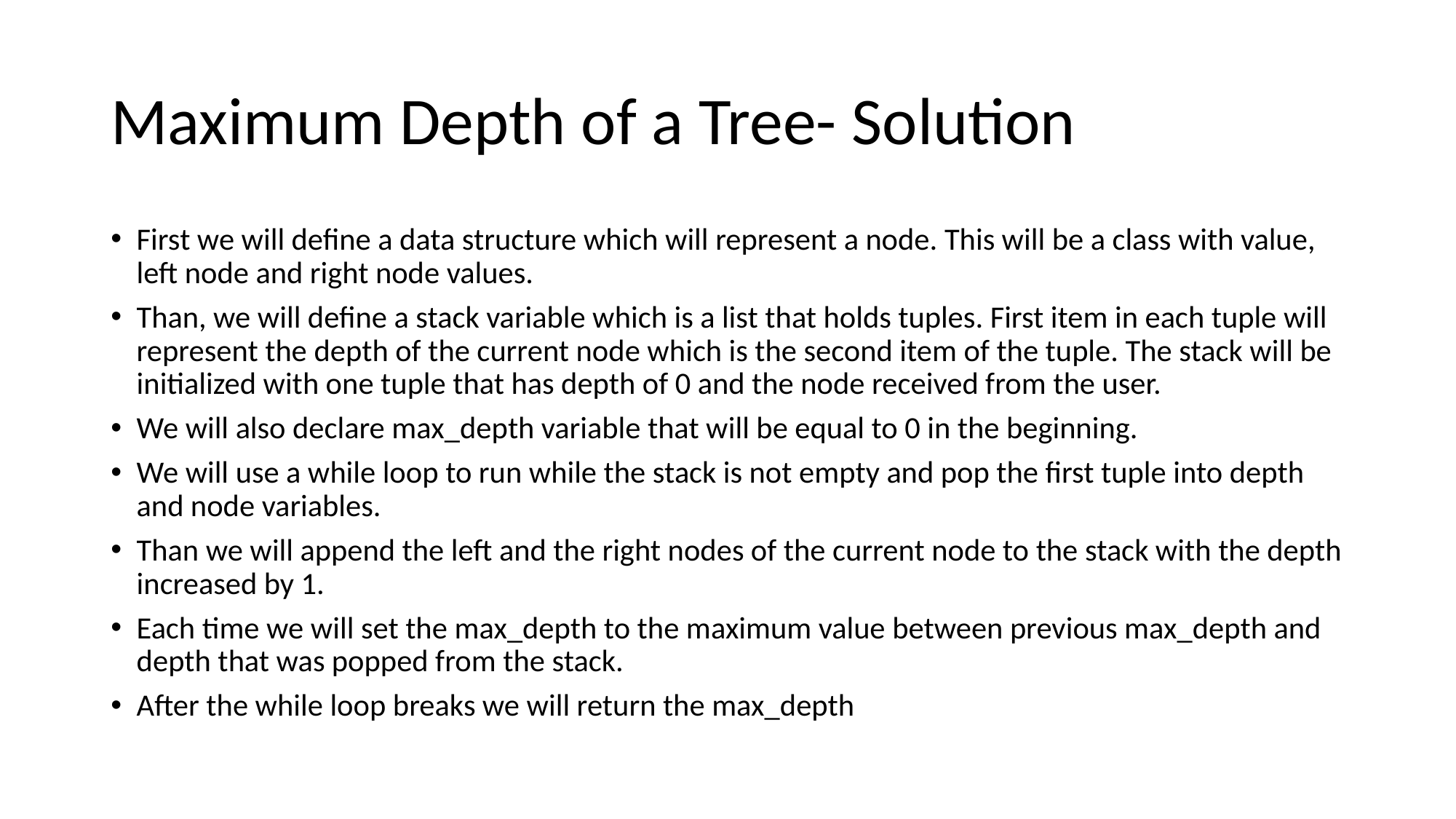

# Maximum Depth of a Tree- Solution
First we will define a data structure which will represent a node. This will be a class with value, left node and right node values.
Than, we will define a stack variable which is a list that holds tuples. First item in each tuple will represent the depth of the current node which is the second item of the tuple. The stack will be initialized with one tuple that has depth of 0 and the node received from the user.
We will also declare max_depth variable that will be equal to 0 in the beginning.
We will use a while loop to run while the stack is not empty and pop the first tuple into depth and node variables.
Than we will append the left and the right nodes of the current node to the stack with the depth increased by 1.
Each time we will set the max_depth to the maximum value between previous max_depth and depth that was popped from the stack.
After the while loop breaks we will return the max_depth